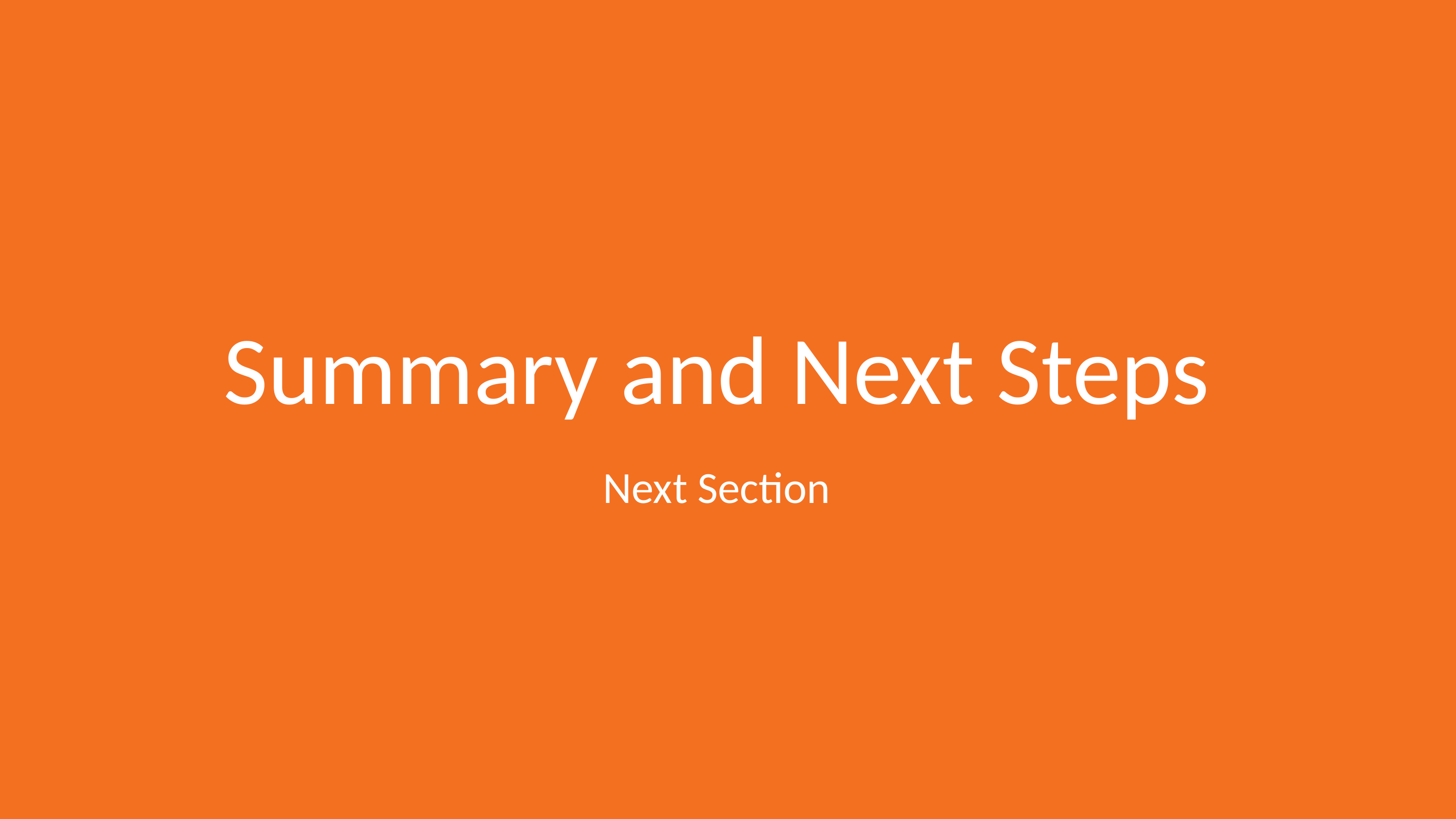

# Summary and Next Steps
Next Section